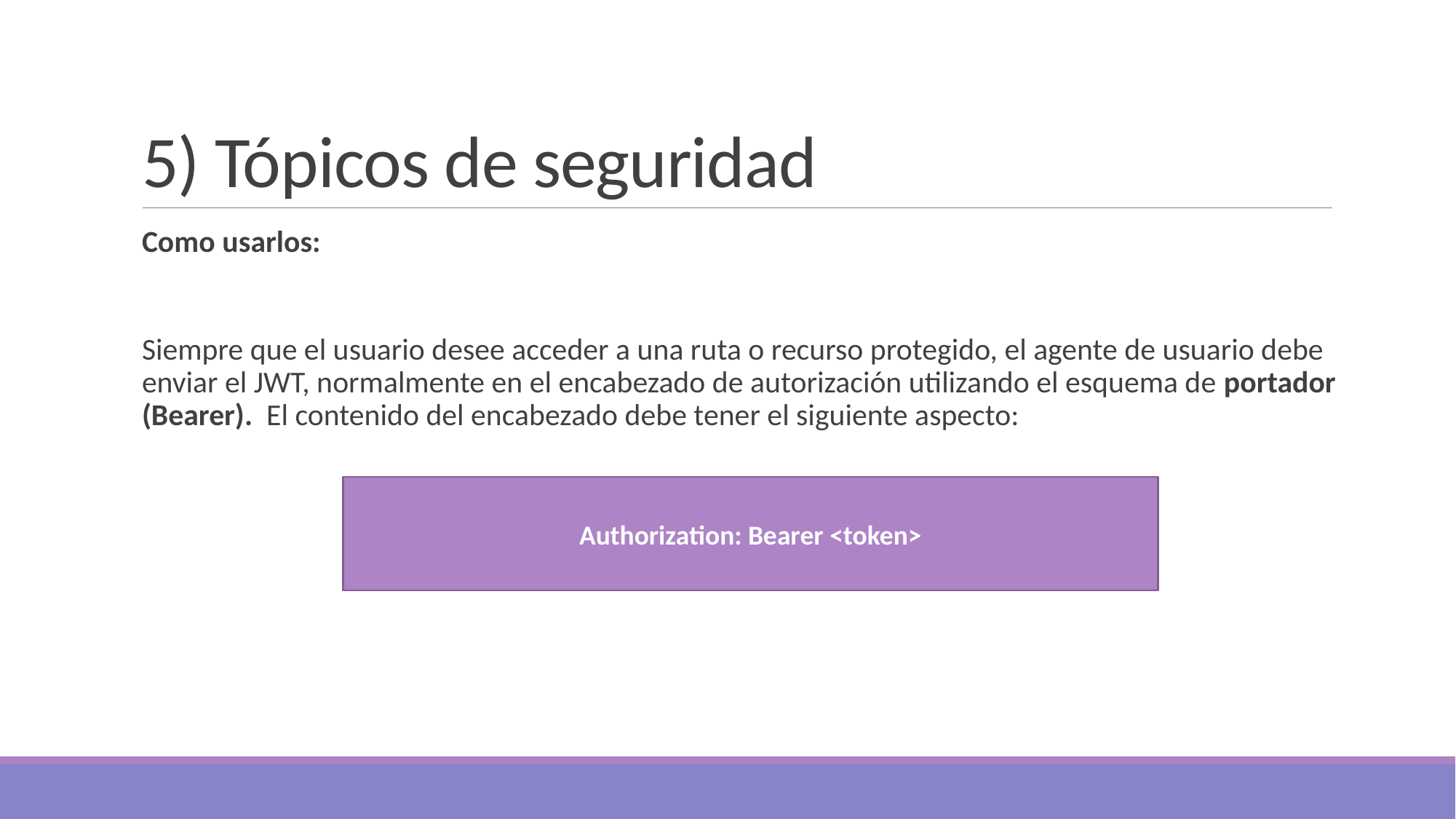

# 5) Tópicos de seguridad
Como usarlos:

Siempre que el usuario desee acceder a una ruta o recurso protegido, el agente de usuario debe enviar el JWT, normalmente en el encabezado de autorización utilizando el esquema de portador (Bearer).  El contenido del encabezado debe tener el siguiente aspecto:

Authorization: Bearer <token>